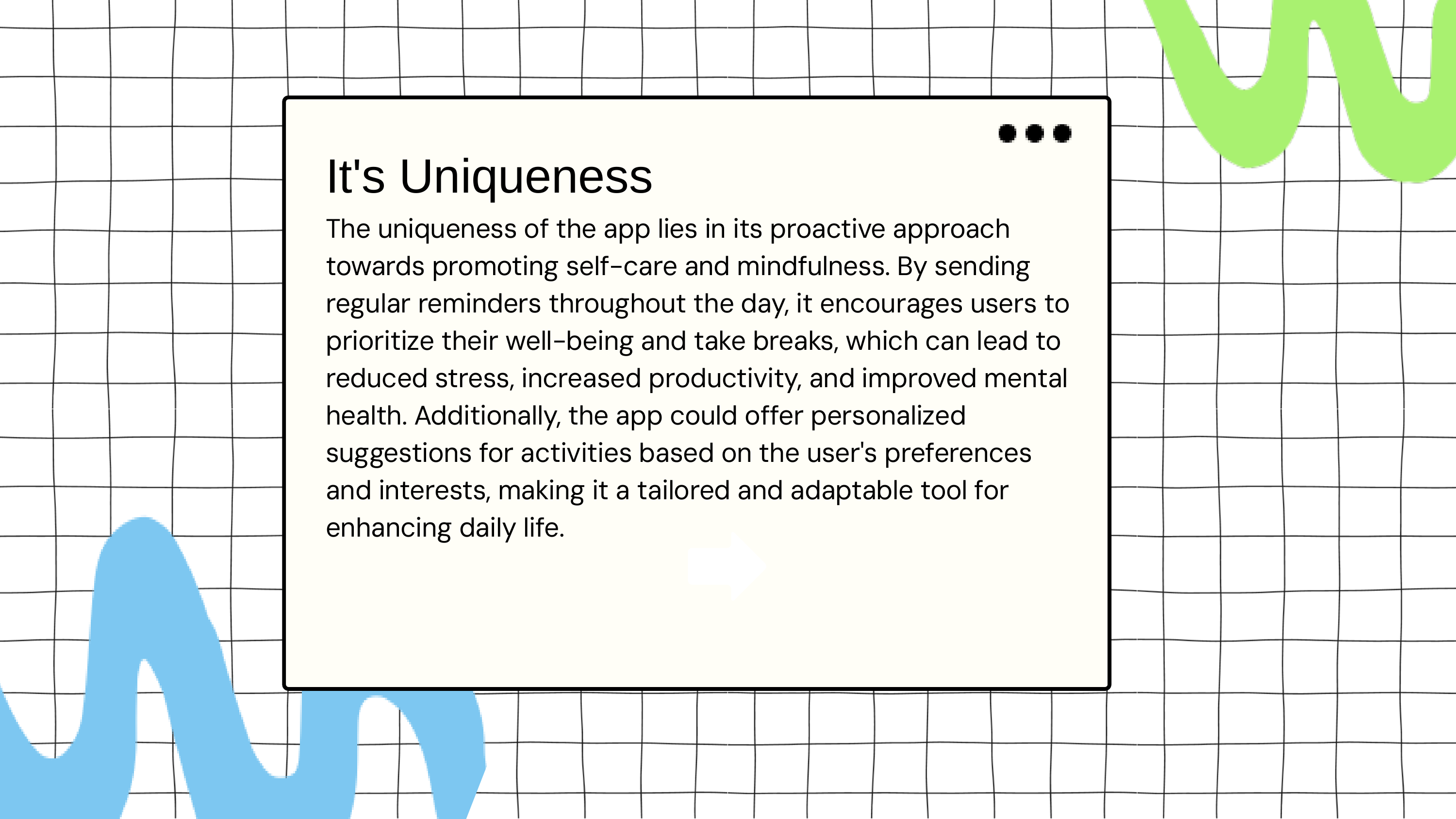

It's Uniqueness
The uniqueness of the app lies in its proactive approach towards promoting self-care and mindfulness. By sending regular reminders throughout the day, it encourages users to prioritize their well-being and take breaks, which can lead to reduced stress, increased productivity, and improved mental health. Additionally, the app could offer personalized suggestions for activities based on the user's preferences and interests, making it a tailored and adaptable tool for enhancing daily life.